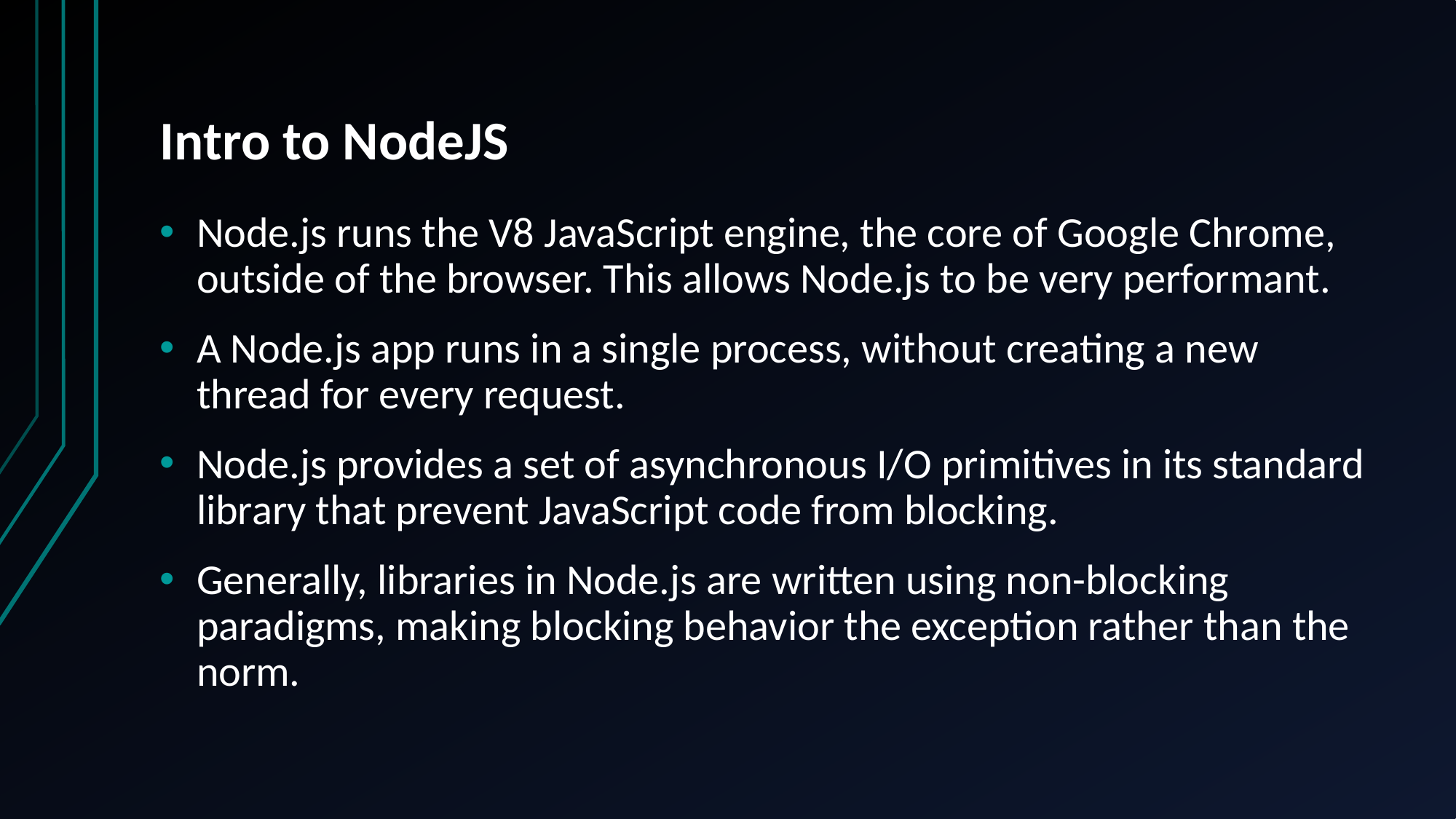

# Intro to NodeJS
Node.js runs the V8 JavaScript engine, the core of Google Chrome, outside of the browser. This allows Node.js to be very performant.
A Node.js app runs in a single process, without creating a new thread for every request.
Node.js provides a set of asynchronous I/O primitives in its standard library that prevent JavaScript code from blocking.
Generally, libraries in Node.js are written using non-blocking paradigms, making blocking behavior the exception rather than the norm.